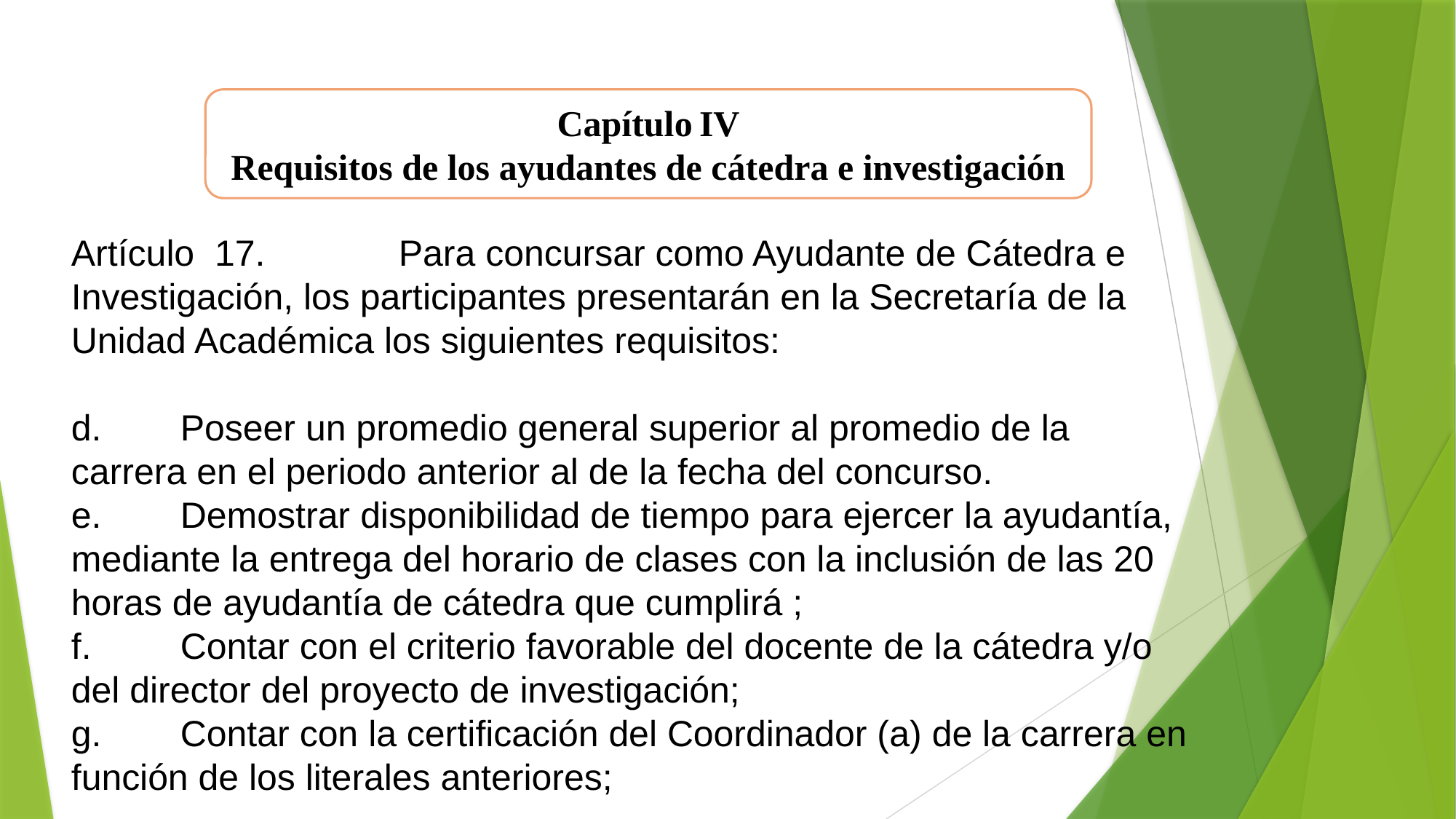

Capítulo IV
Requisitos de los ayudantes de cátedra e investigación
Artículo  17.   	Para concursar como Ayudante de Cátedra e Investigación, los participantes presentarán en la Secretaría de la Unidad Académica los siguientes requisitos:

d.	Poseer un promedio general superior al promedio de la carrera en el periodo anterior al de la fecha del concurso.
e.	Demostrar disponibilidad de tiempo para ejercer la ayudantía, mediante la entrega del horario de clases con la inclusión de las 20 horas de ayudantía de cátedra que cumplirá ;
f.	Contar con el criterio favorable del docente de la cátedra y/o del director del proyecto de investigación;
g.	Contar con la certificación del Coordinador (a) de la carrera en función de los literales anteriores;